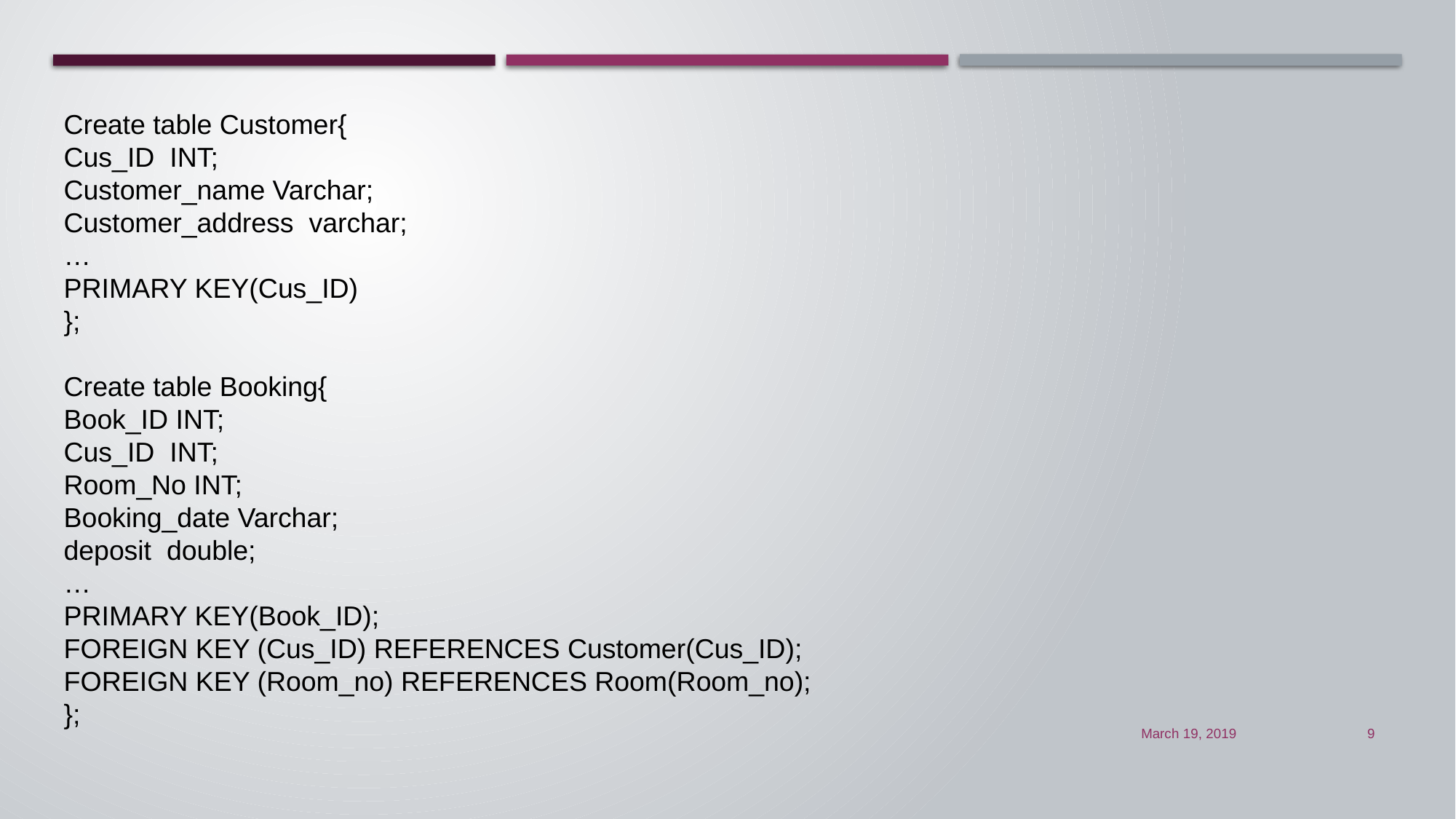

Create table Customer{
Cus_ID  INT;
Customer_name Varchar;
Customer_address  varchar;
…
PRIMARY KEY(Cus_ID)
};

Create table Booking{
Book_ID INT;
Cus_ID  INT;
Room_No INT;
Booking_date Varchar;
deposit  double;
…
PRIMARY KEY(Book_ID);
FOREIGN KEY (Cus_ID) REFERENCES Customer(Cus_ID);
FOREIGN KEY (Room_no) REFERENCES Room(Room_no);
};

March 19, 2019
9